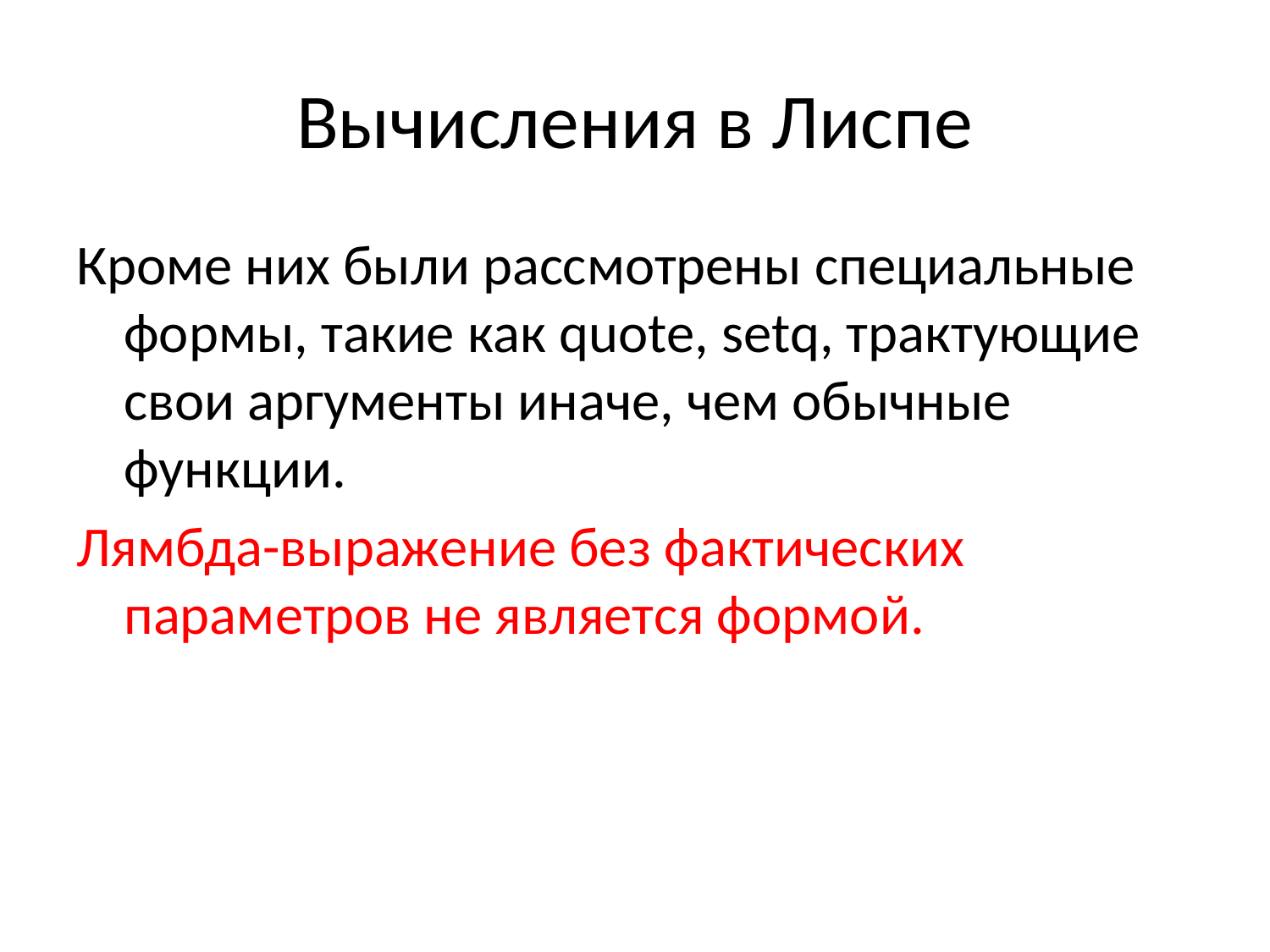

# Вычисления в Лиспе
Кроме них были рассмотрены специальные формы, такие как quote, setq, трактующие свои аргументы иначе, чем обычные функции.
Лямбда-выражение без фактических параметров не является формой.